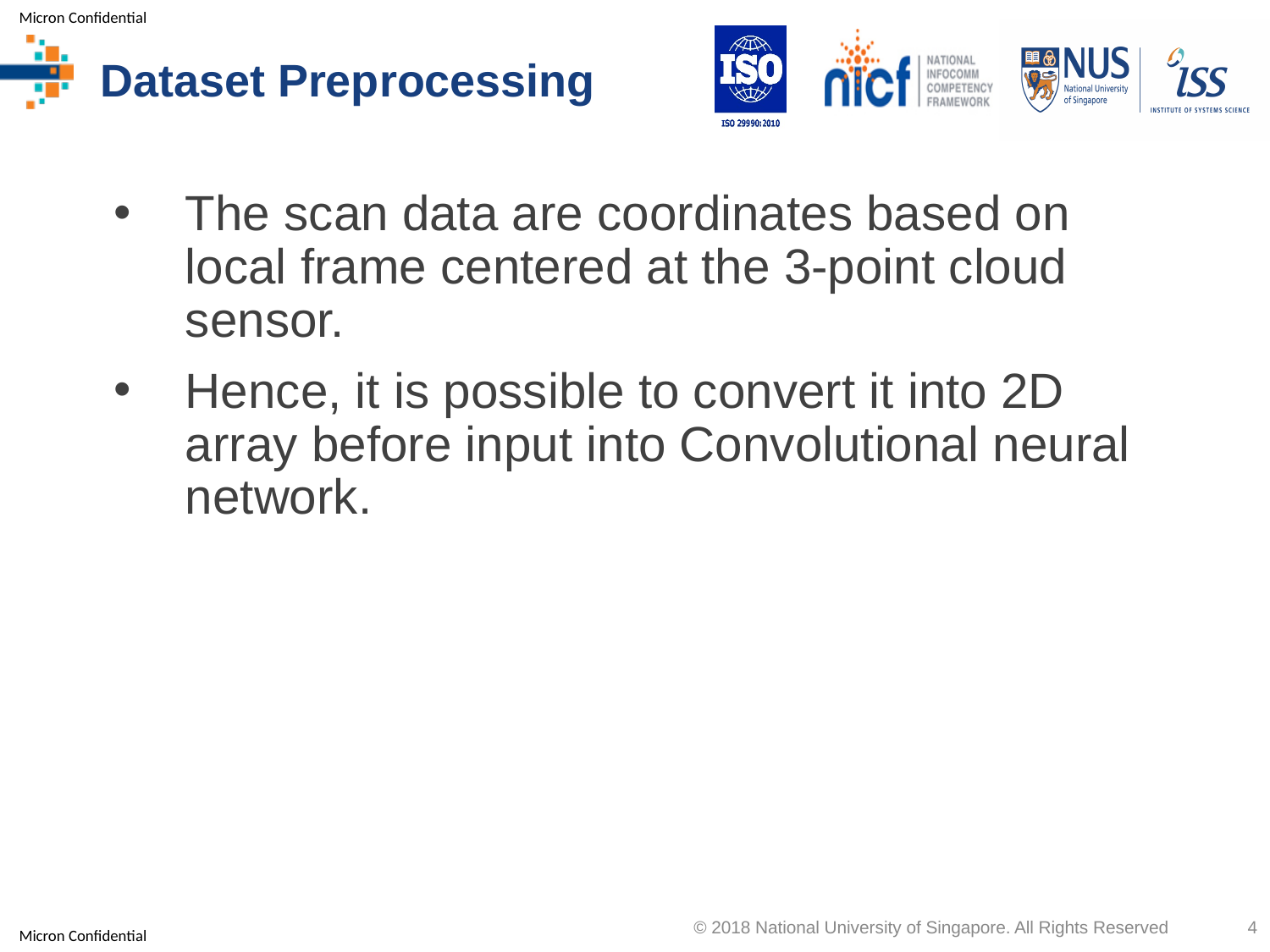

# Dataset Preprocessing
The scan data are coordinates based on local frame centered at the 3-point cloud sensor.
Hence, it is possible to convert it into 2D array before input into Convolutional neural network.

© 2018 National University of Singapore. All Rights Reserved
4